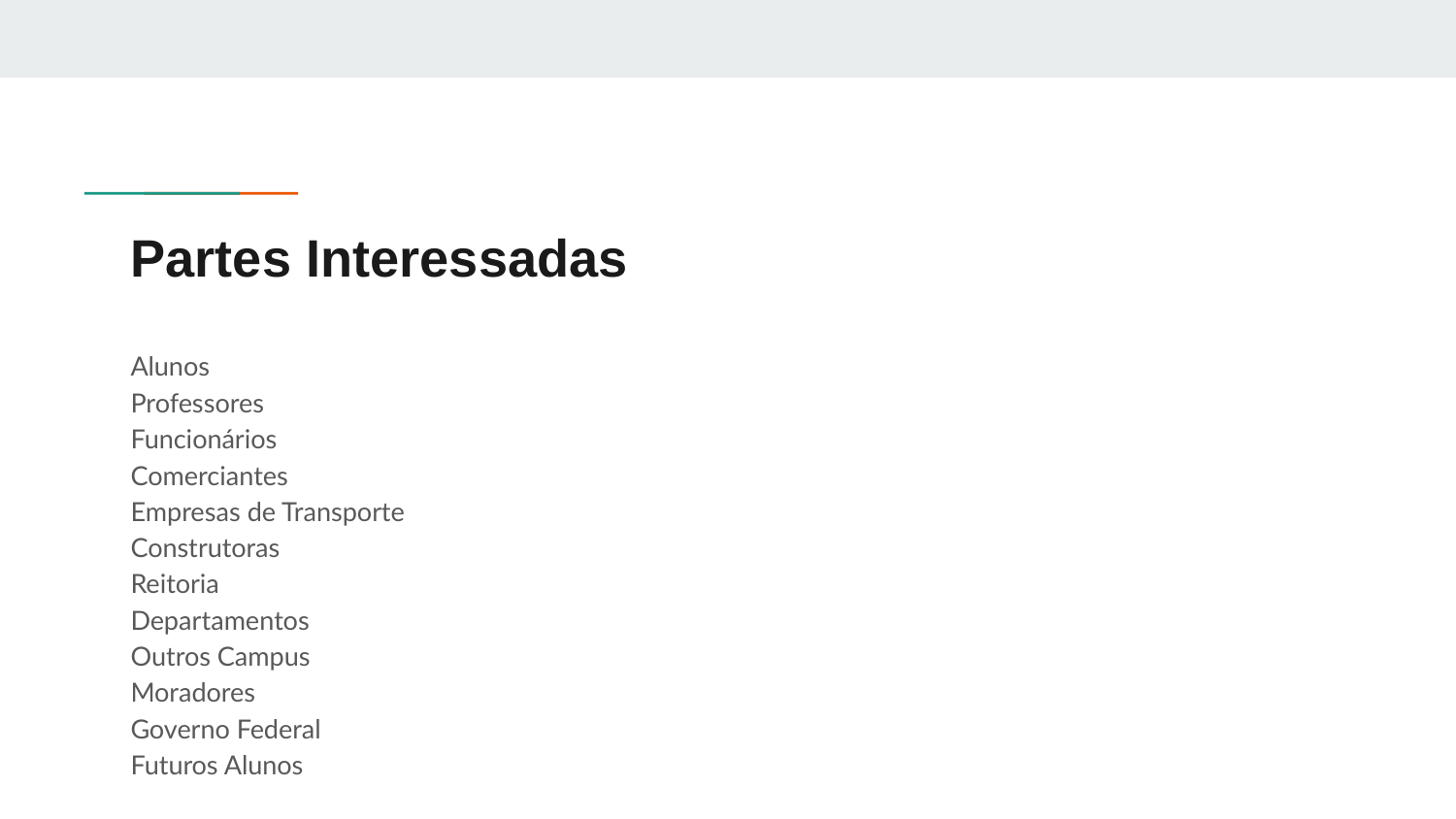

# Partes Interessadas
Alunos
Professores
Funcionários
Comerciantes
Empresas de Transporte
Construtoras
Reitoria
Departamentos
Outros Campus
Moradores
Governo Federal
Futuros Alunos